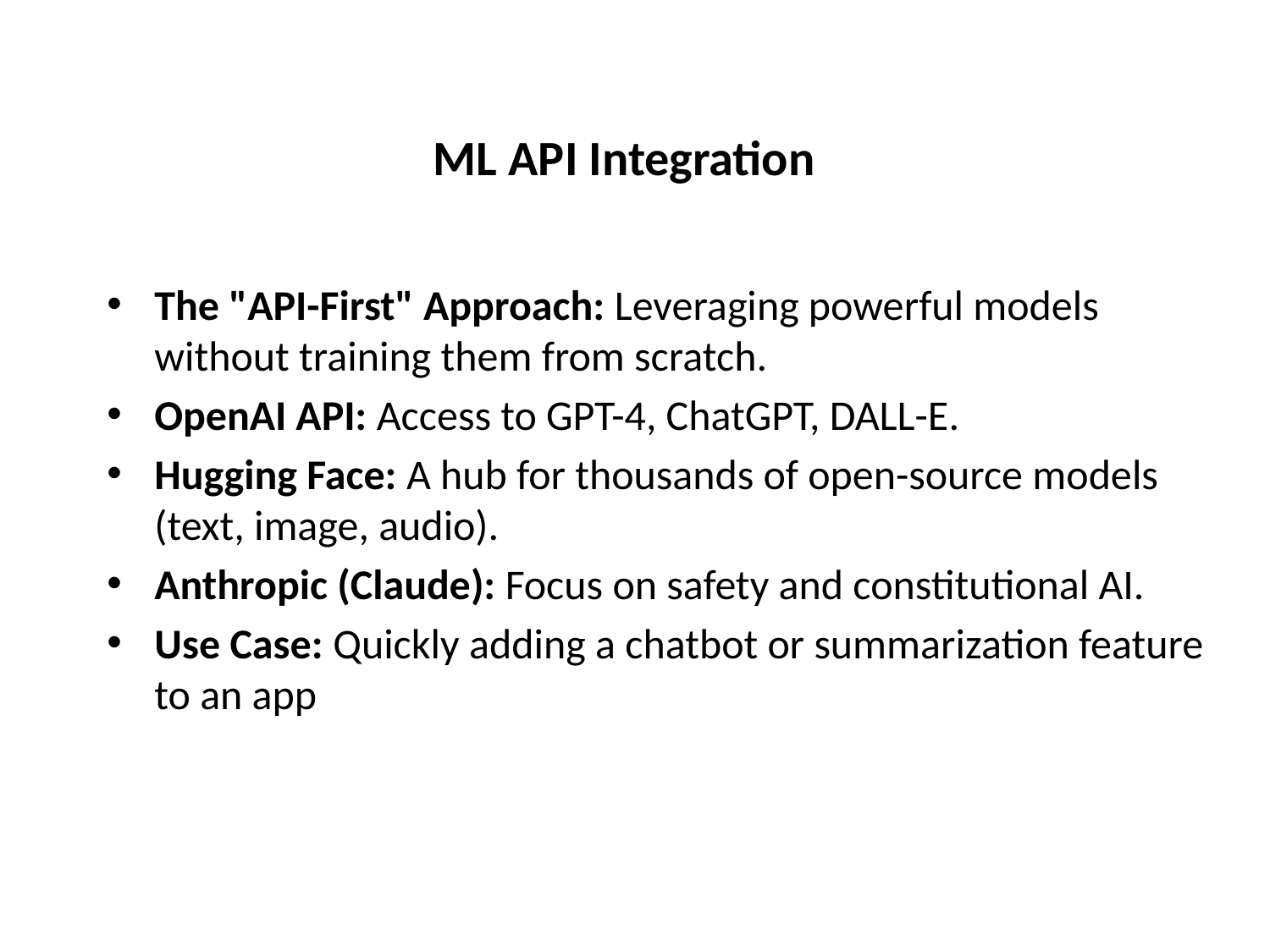

# ML API Integration
The "API-First" Approach: Leveraging powerful models without training them from scratch.
OpenAI API: Access to GPT-4, ChatGPT, DALL-E.
Hugging Face: A hub for thousands of open-source models (text, image, audio).
Anthropic (Claude): Focus on safety and constitutional AI.
Use Case: Quickly adding a chatbot or summarization feature to an app